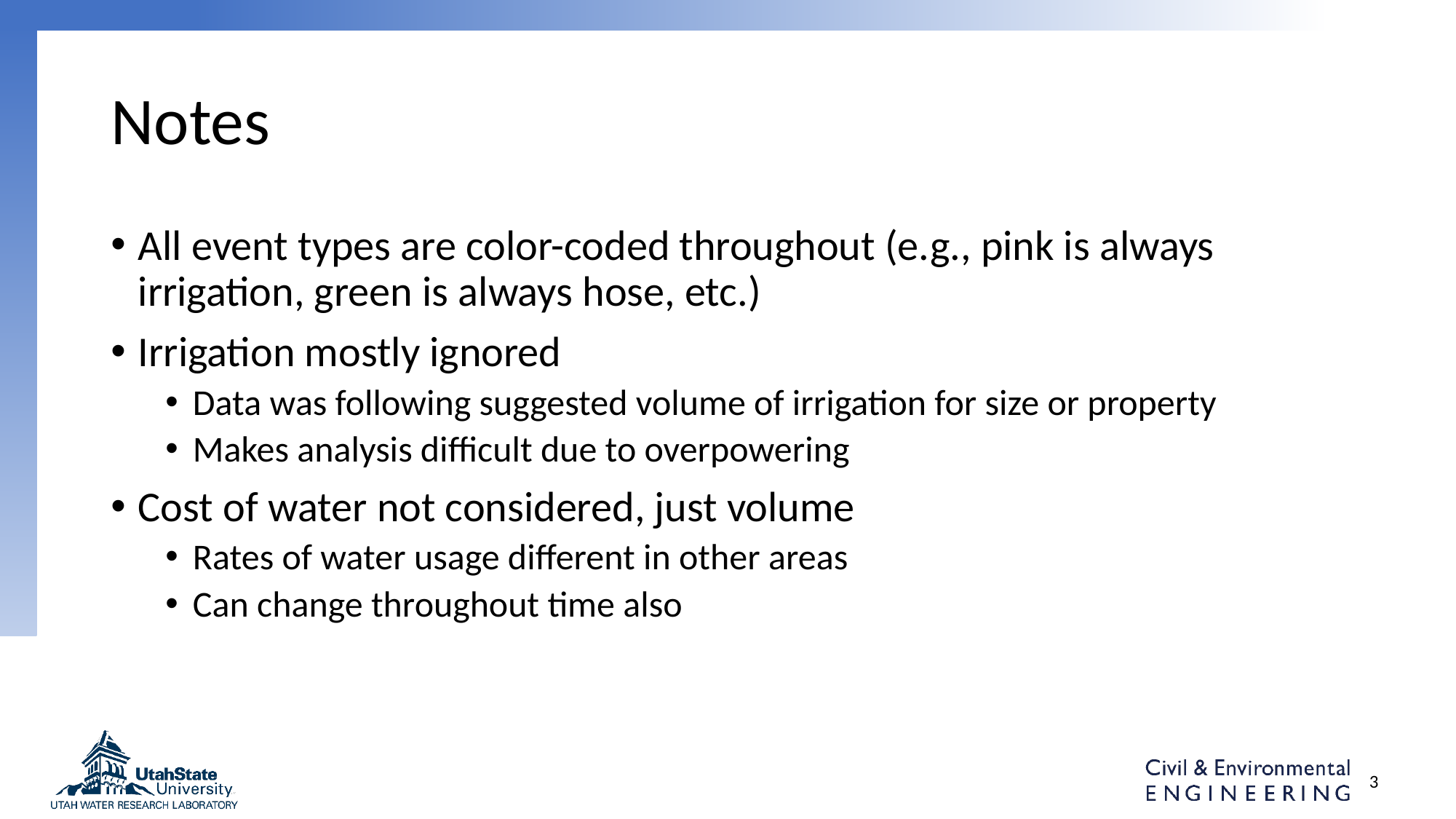

# Notes
All event types are color-coded throughout (e.g., pink is always irrigation, green is always hose, etc.)
Irrigation mostly ignored
Data was following suggested volume of irrigation for size or property
Makes analysis difficult due to overpowering
Cost of water not considered, just volume
Rates of water usage different in other areas
Can change throughout time also

3